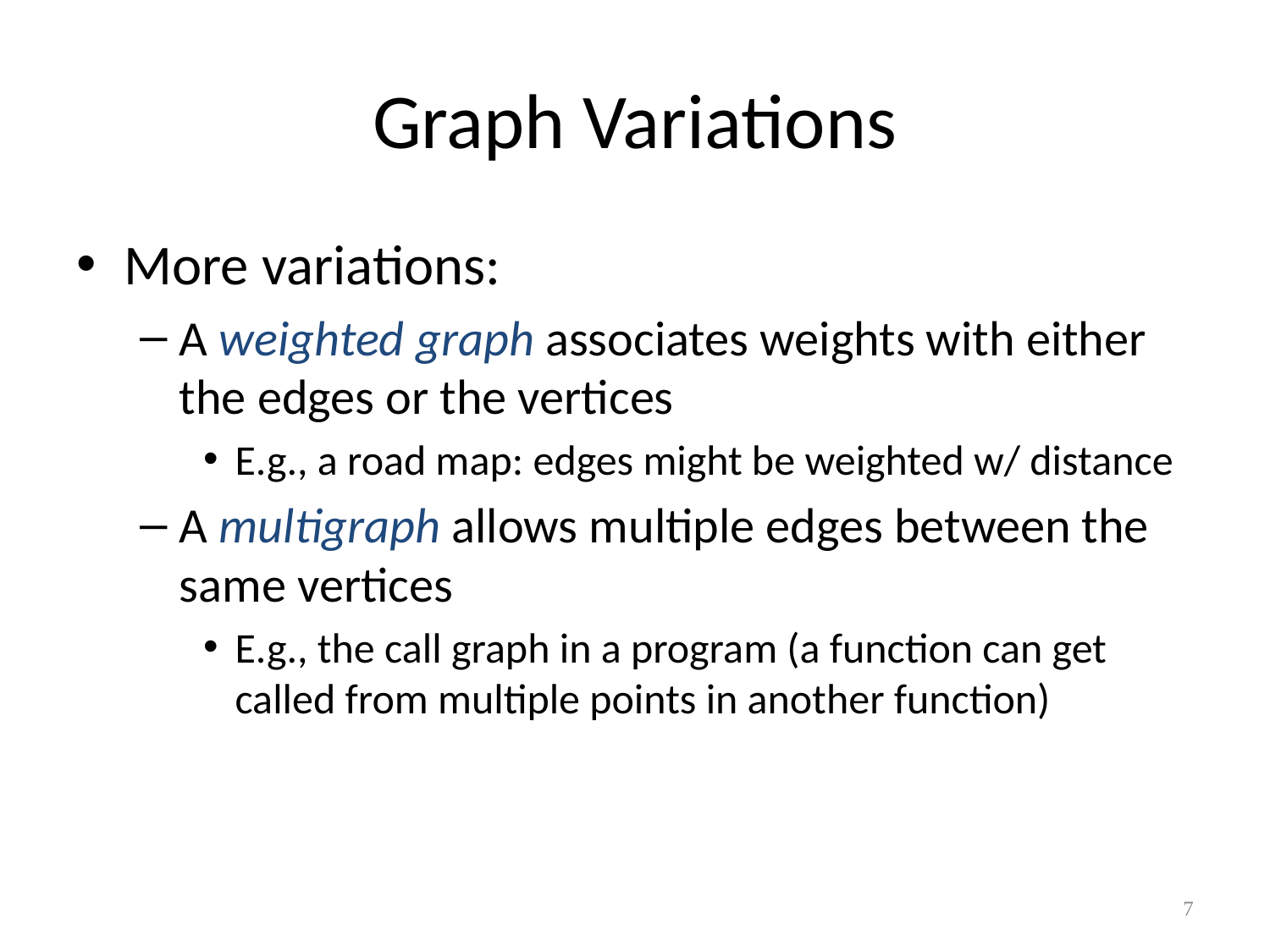

# Graph Variations
More variations:
A weighted graph associates weights with either the edges or the vertices
E.g., a road map: edges might be weighted w/ distance
A multigraph allows multiple edges between the same vertices
E.g., the call graph in a program (a function can get called from multiple points in another function)
7